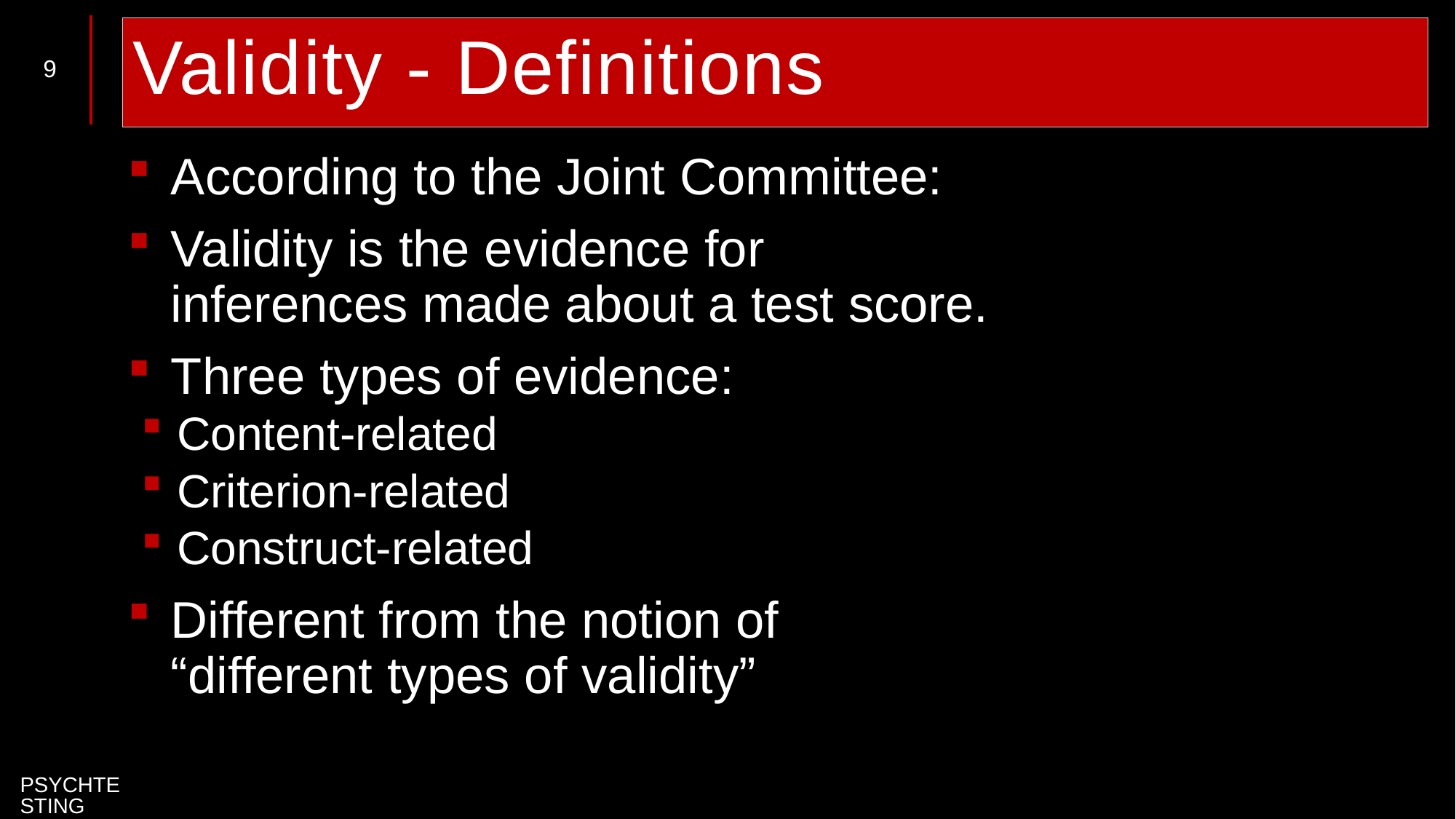

# Validity - Definitions
9
According to the Joint Committee:
Validity is the evidence for inferences made about a test score.
Three types of evidence:
Content-related
Criterion-related
Construct-related
Different from the notion of “different types of validity”
PsychTesting